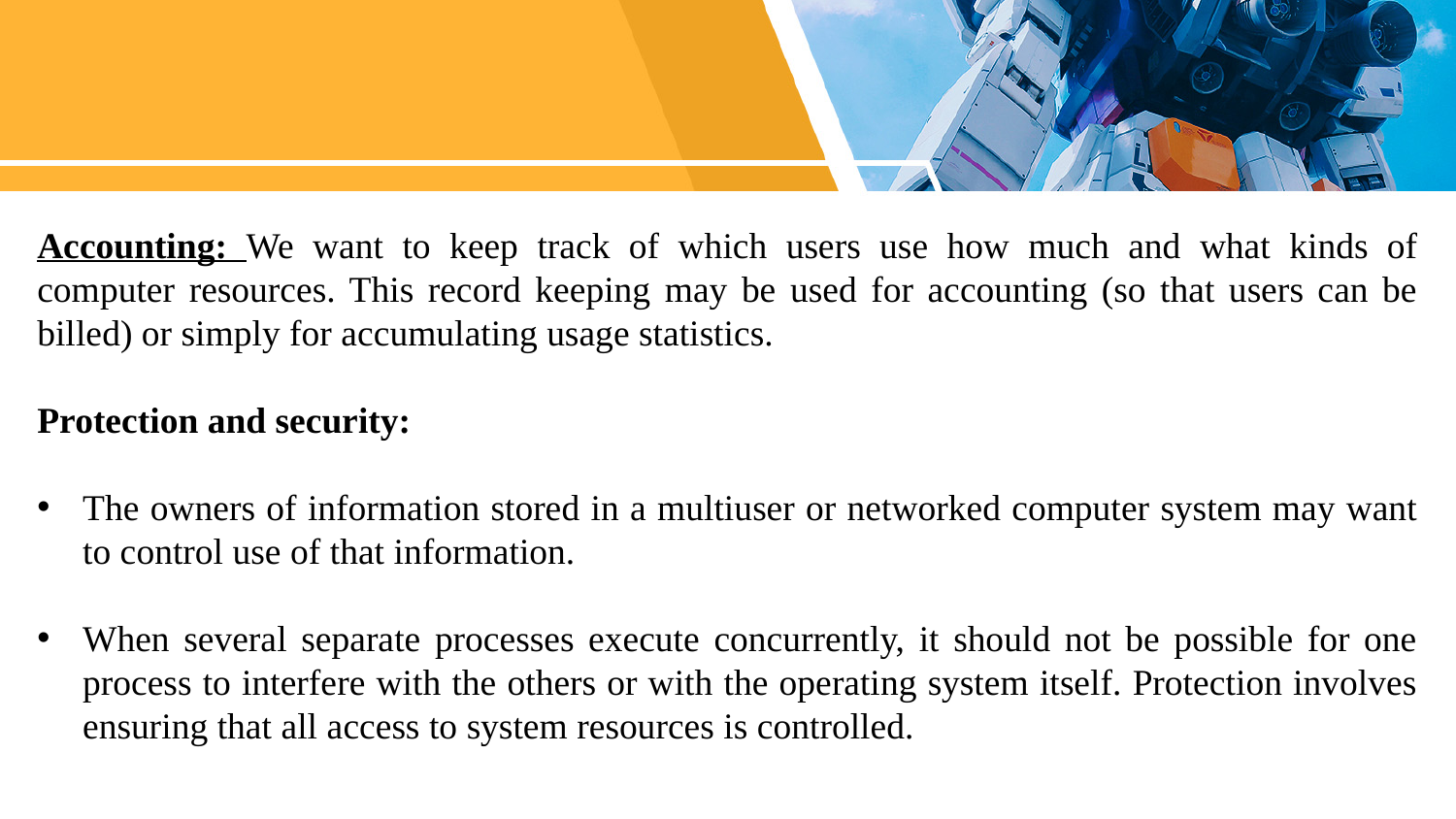

Accounting: We want to keep track of which users use how much and what kinds of computer resources. This record keeping may be used for accounting (so that users can be billed) or simply for accumulating usage statistics.

Protection and security:

The owners of information stored in a multiuser or networked computer system may want to control use of that information.

When several separate processes execute concurrently, it should not be possible for one process to interfere with the others or with the operating system itself. Protection involves ensuring that all access to system resources is controlled.